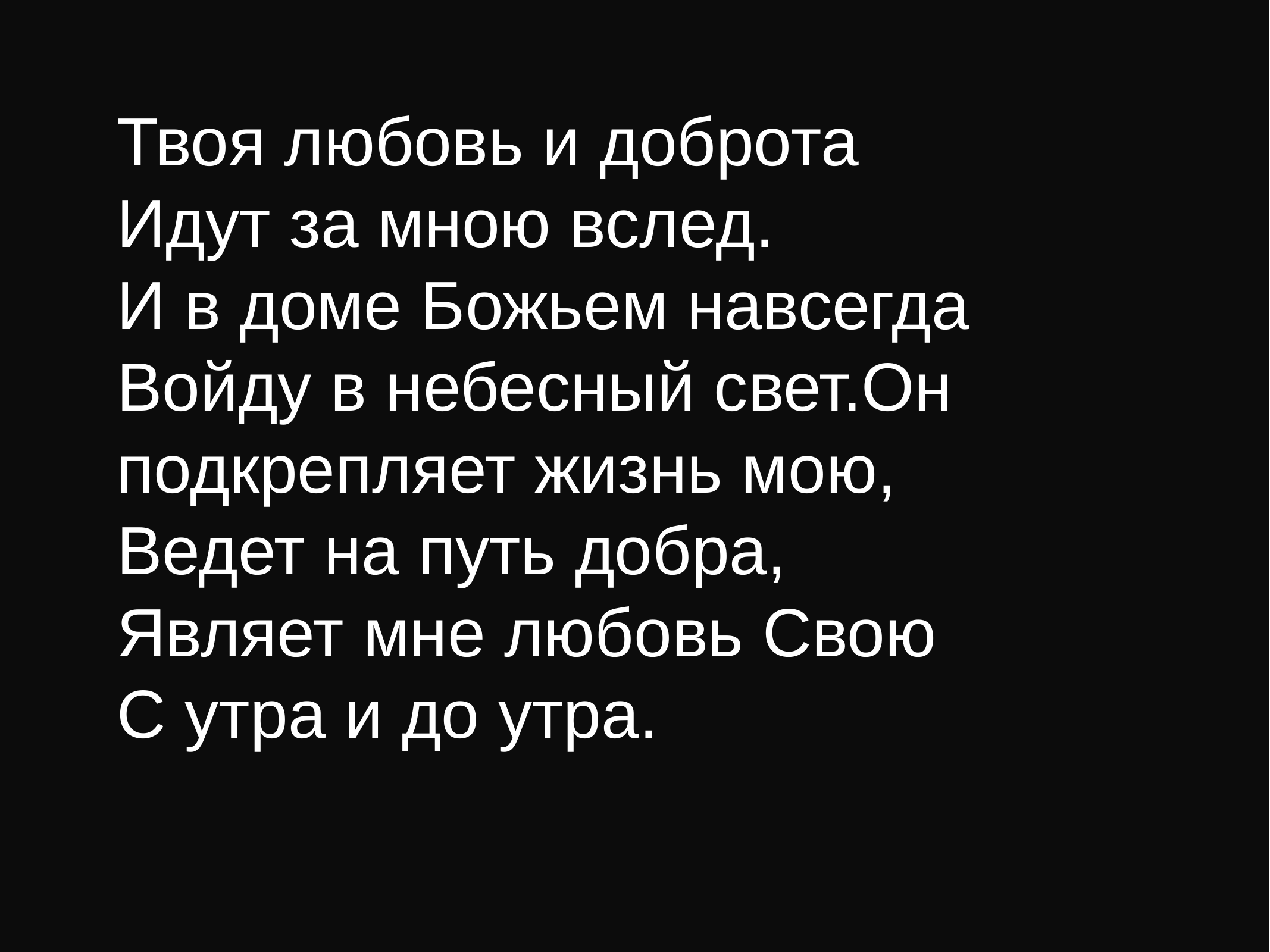

Твоя любовь и доброта
Идут за мною вслед.
И в доме Божьем навсегда
Войду в небесный свет.Он подкрепляет жизнь мою,
Ведет на путь добра,
Являет мне любовь Свою
С утра и до утра.